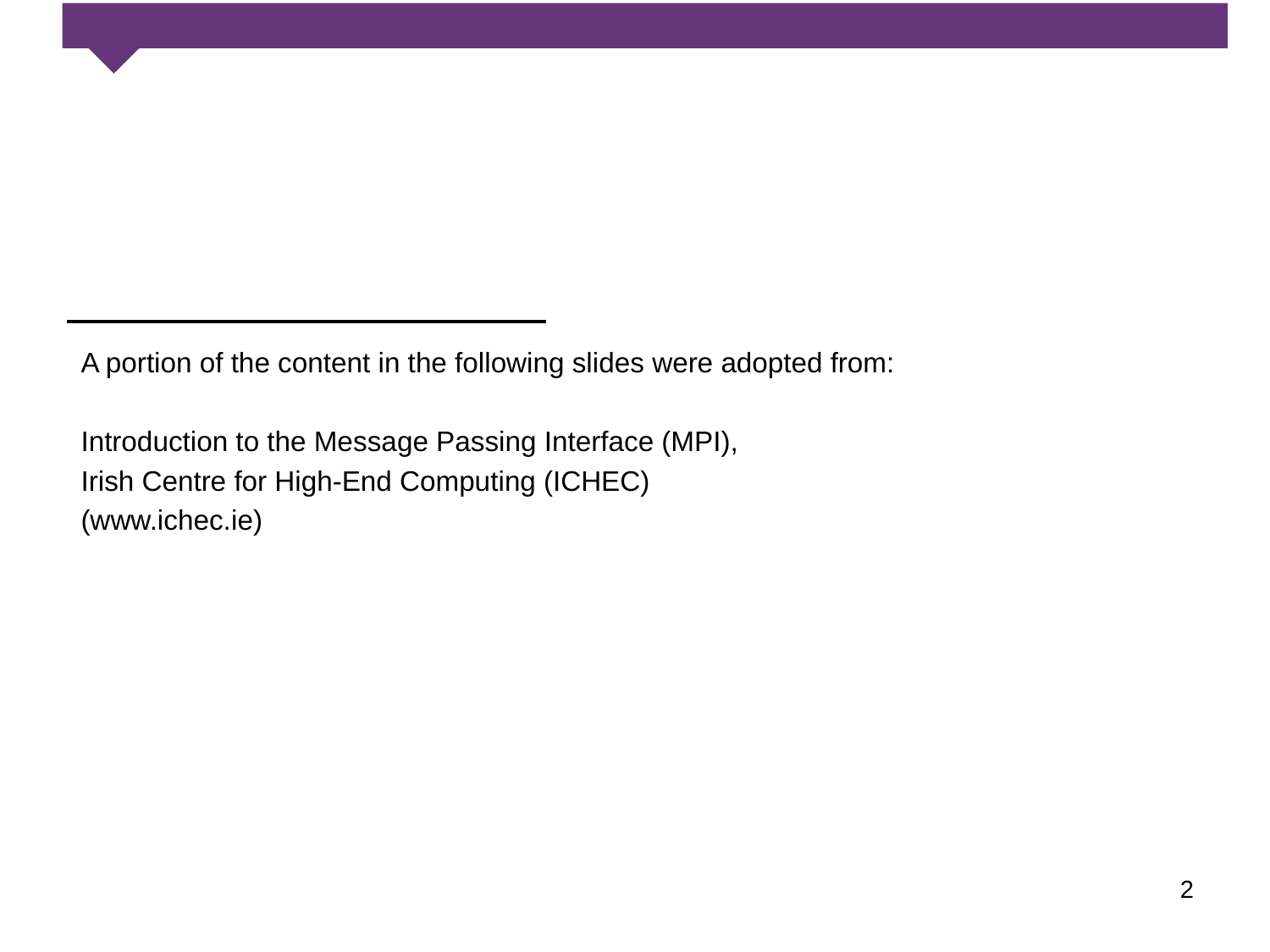

A portion of the content in the following slides were adopted from:

Introduction to the Message Passing Interface (MPI),
Irish Centre for High-End Computing (ICHEC)
(www.ichec.ie)

2